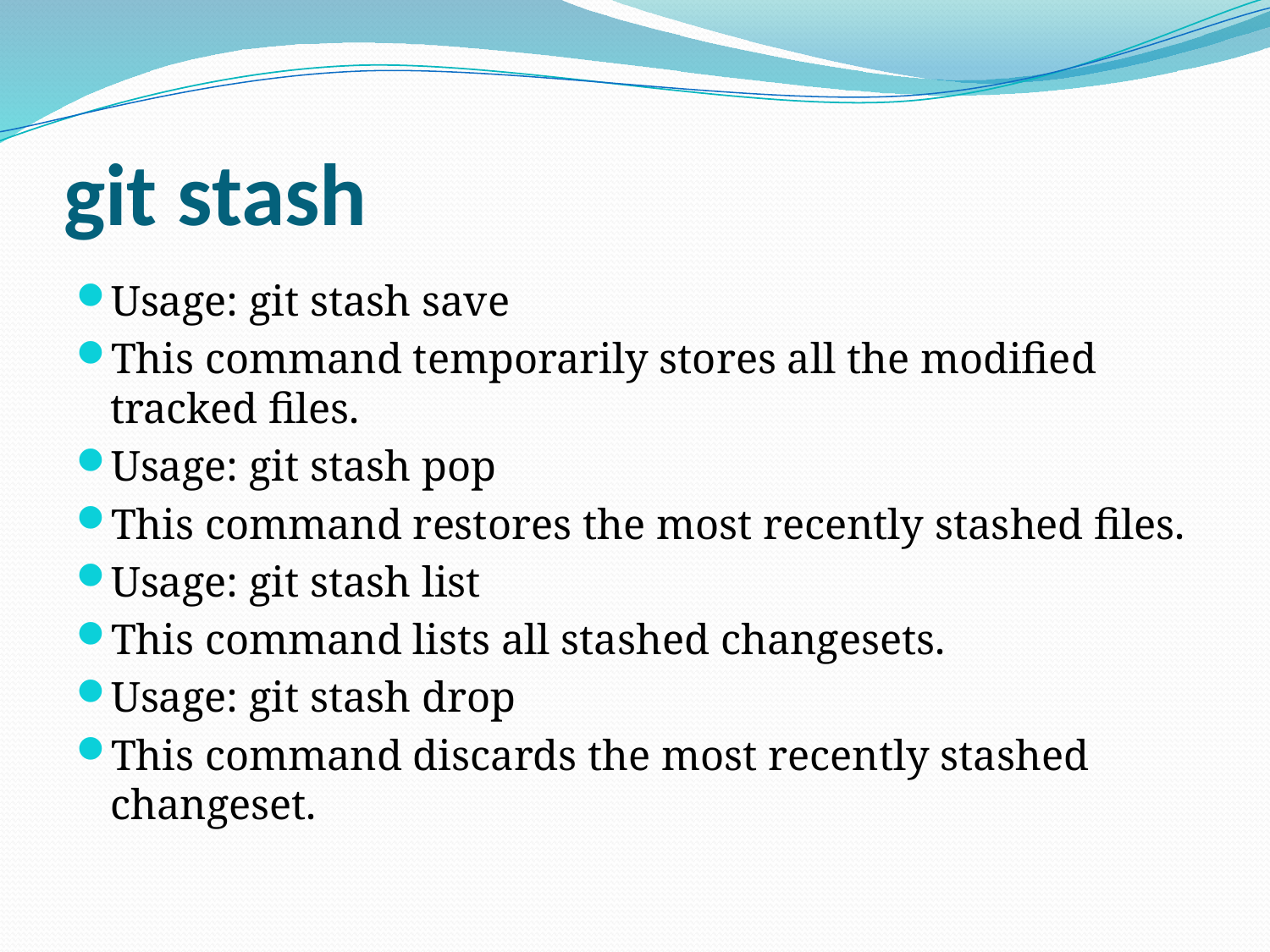

# git stash
Usage: git stash save
This command temporarily stores all the modified tracked files.
Usage: git stash pop
This command restores the most recently stashed files.
Usage: git stash list
This command lists all stashed changesets.
Usage: git stash drop
This command discards the most recently stashed changeset.